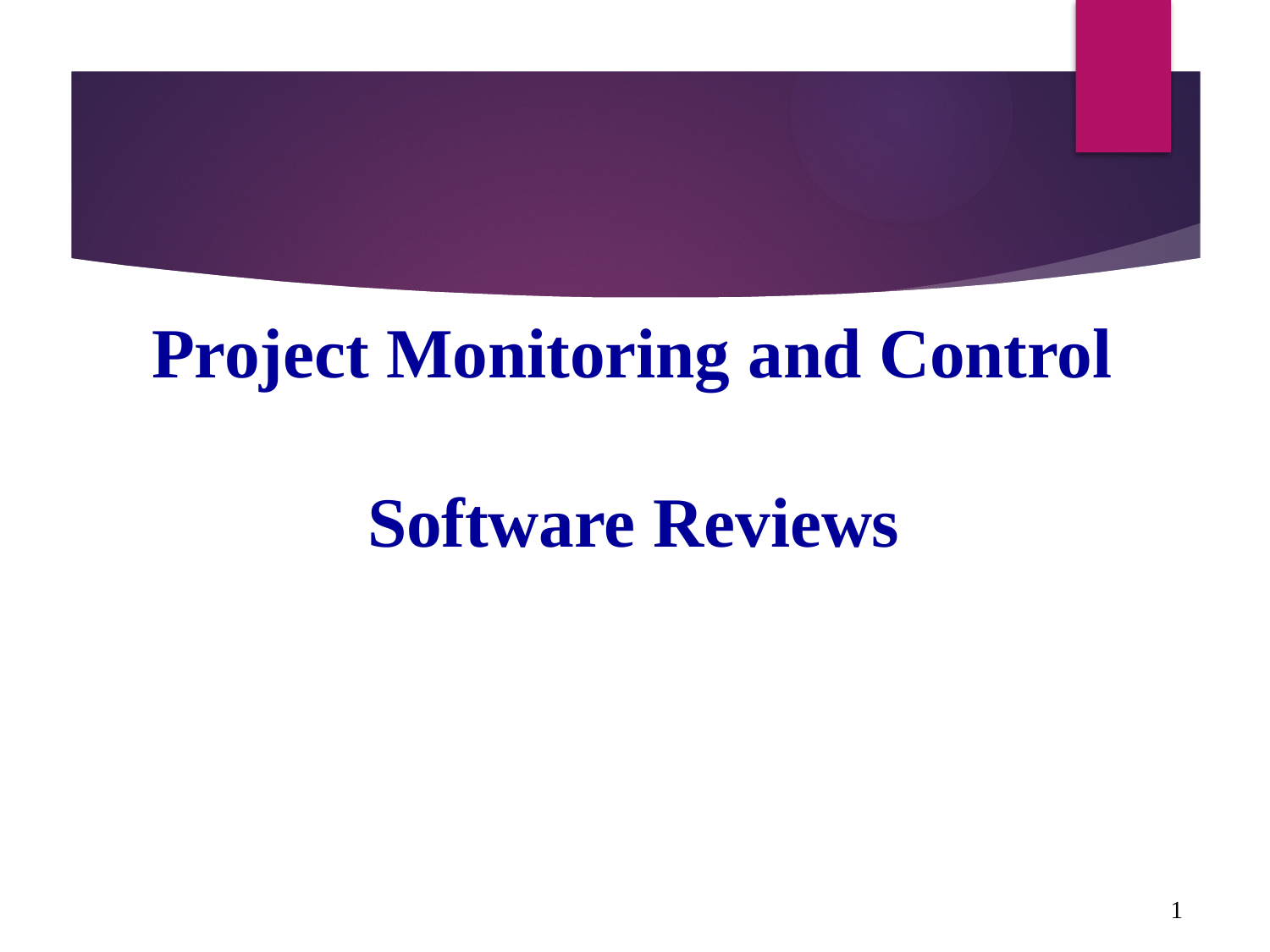

Project Monitoring and Control
Software Reviews
1